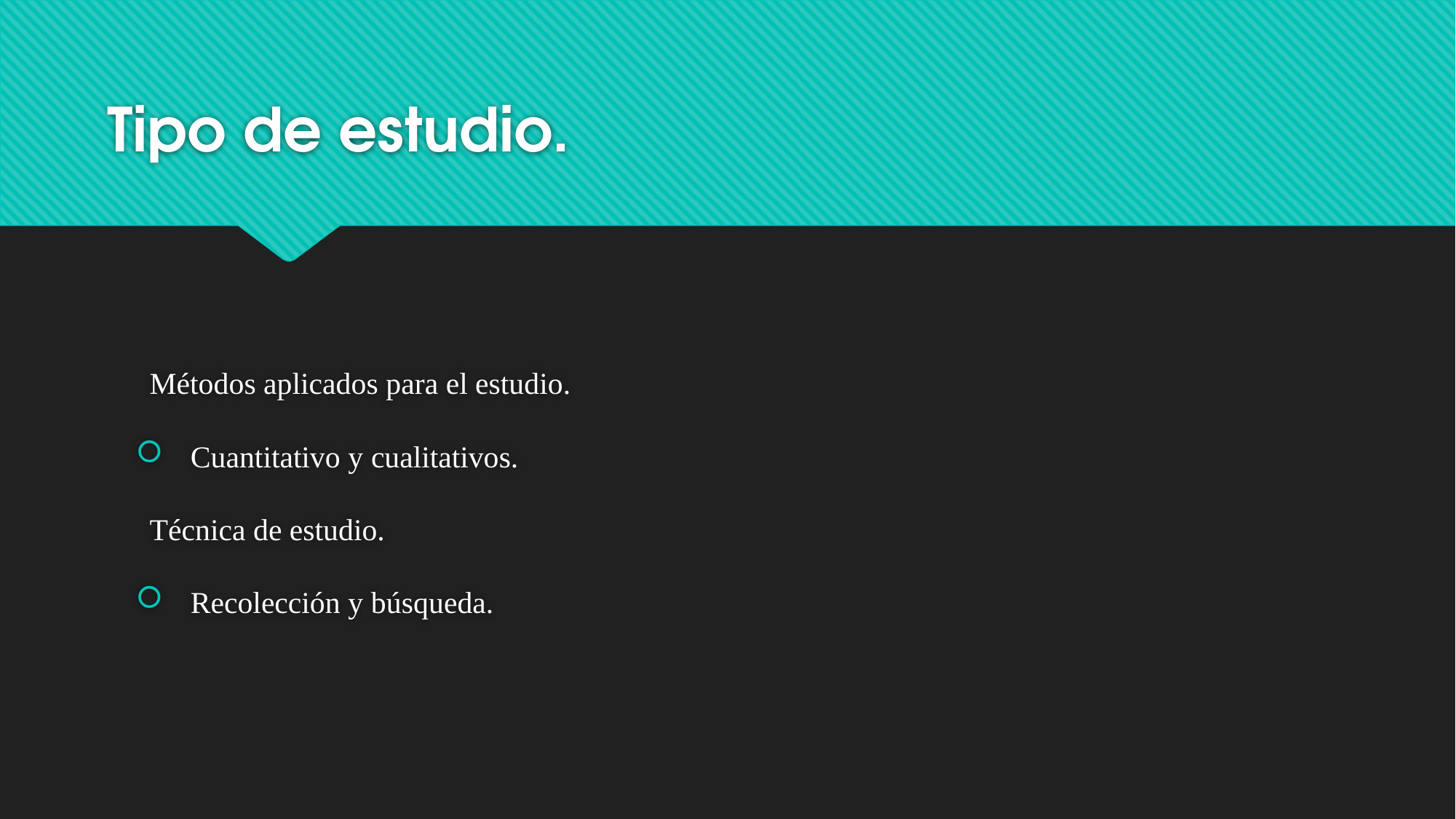

# Tipo de estudio.
Métodos aplicados para el estudio.
Cuantitativo y cualitativos.
Técnica de estudio.
Recolección y búsqueda.